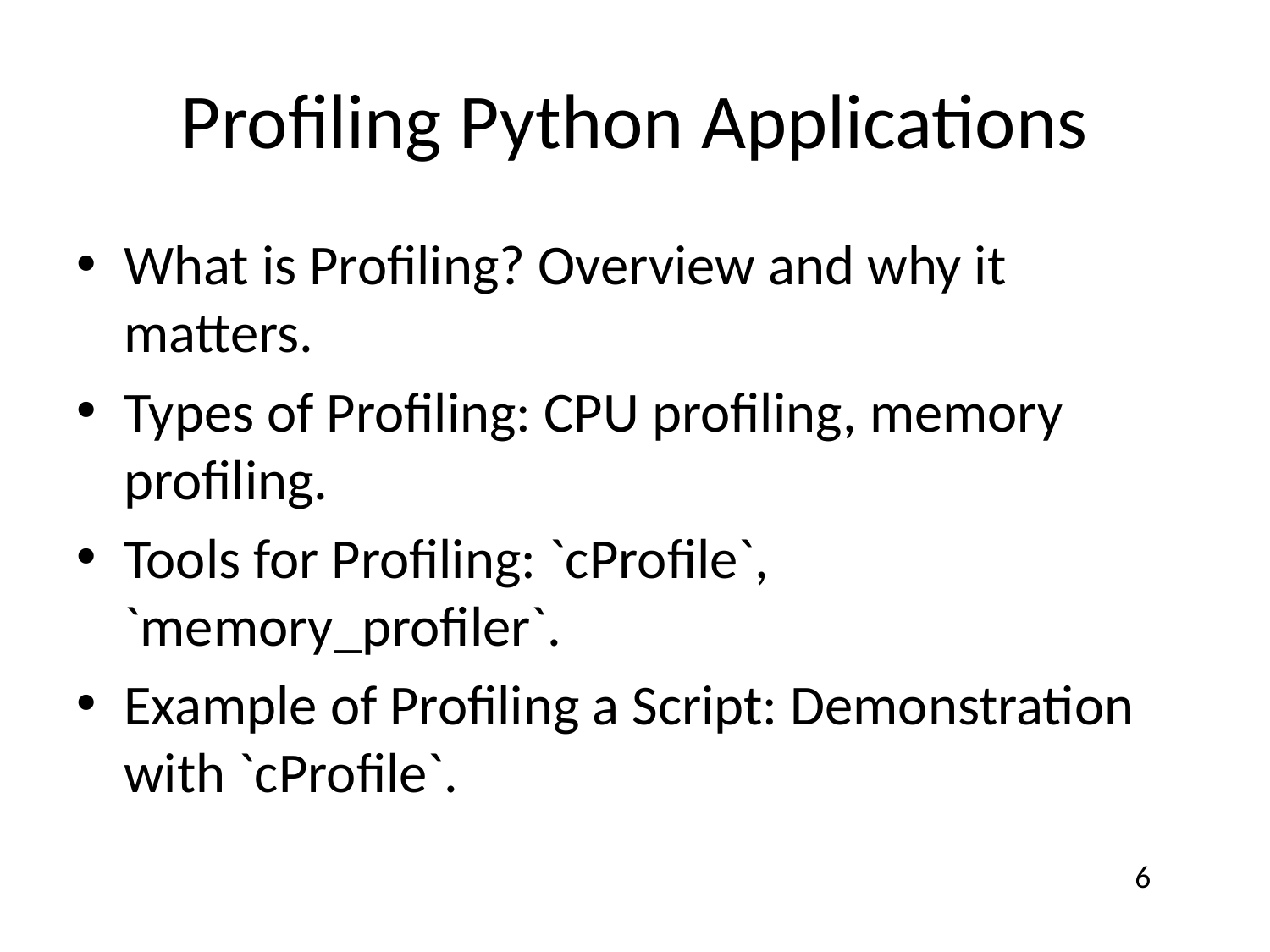

# Profiling Python Applications
What is Profiling? Overview and why it matters.
Types of Profiling: CPU profiling, memory profiling.
Tools for Profiling: `cProfile`, `memory_profiler`.
Example of Profiling a Script: Demonstration with `cProfile`.

6